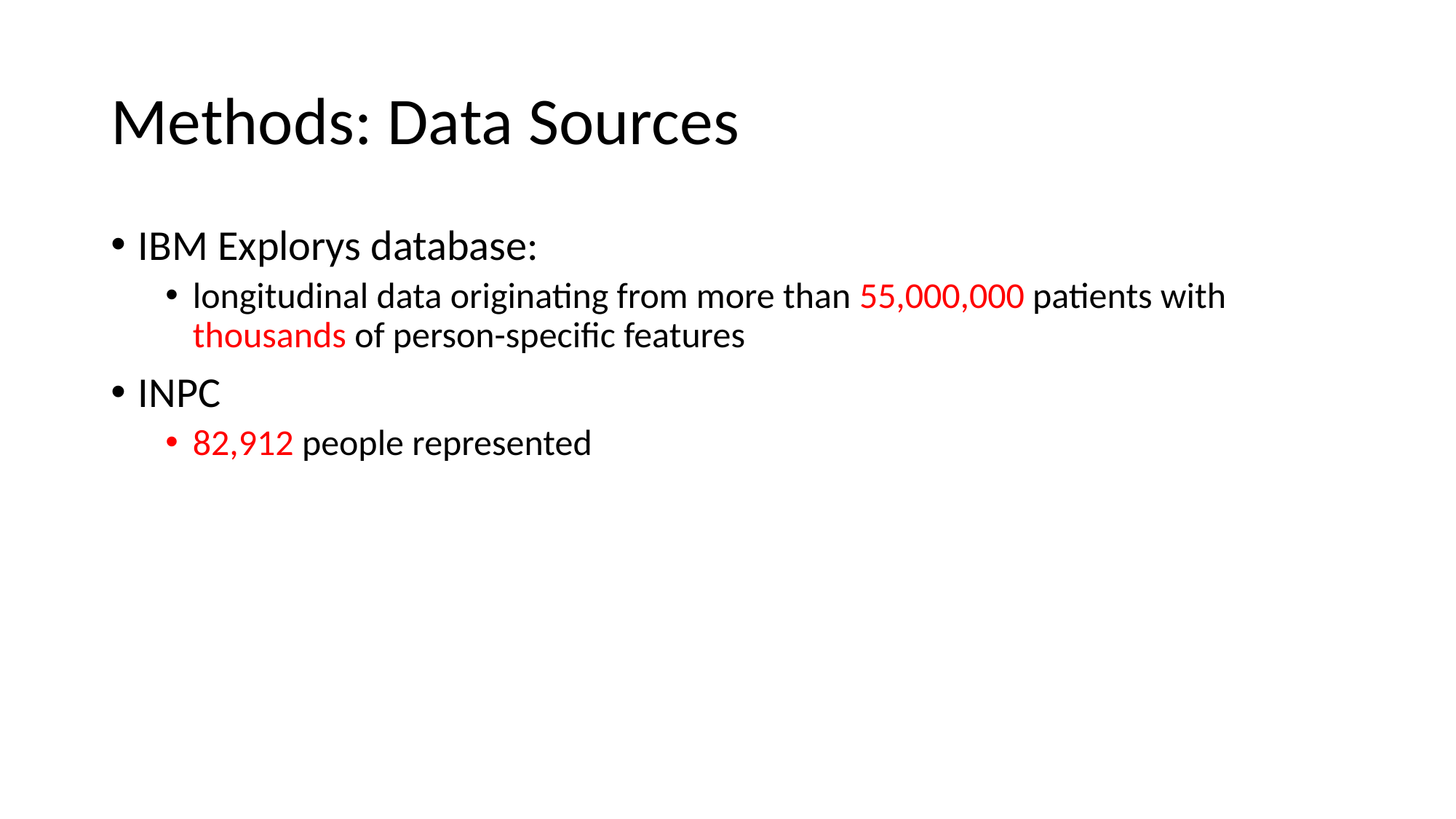

# Methods: Data Sources
IBM Explorys database:
longitudinal data originating from more than 55,000,000 patients with thousands of person-specific features
INPC
82,912 people represented